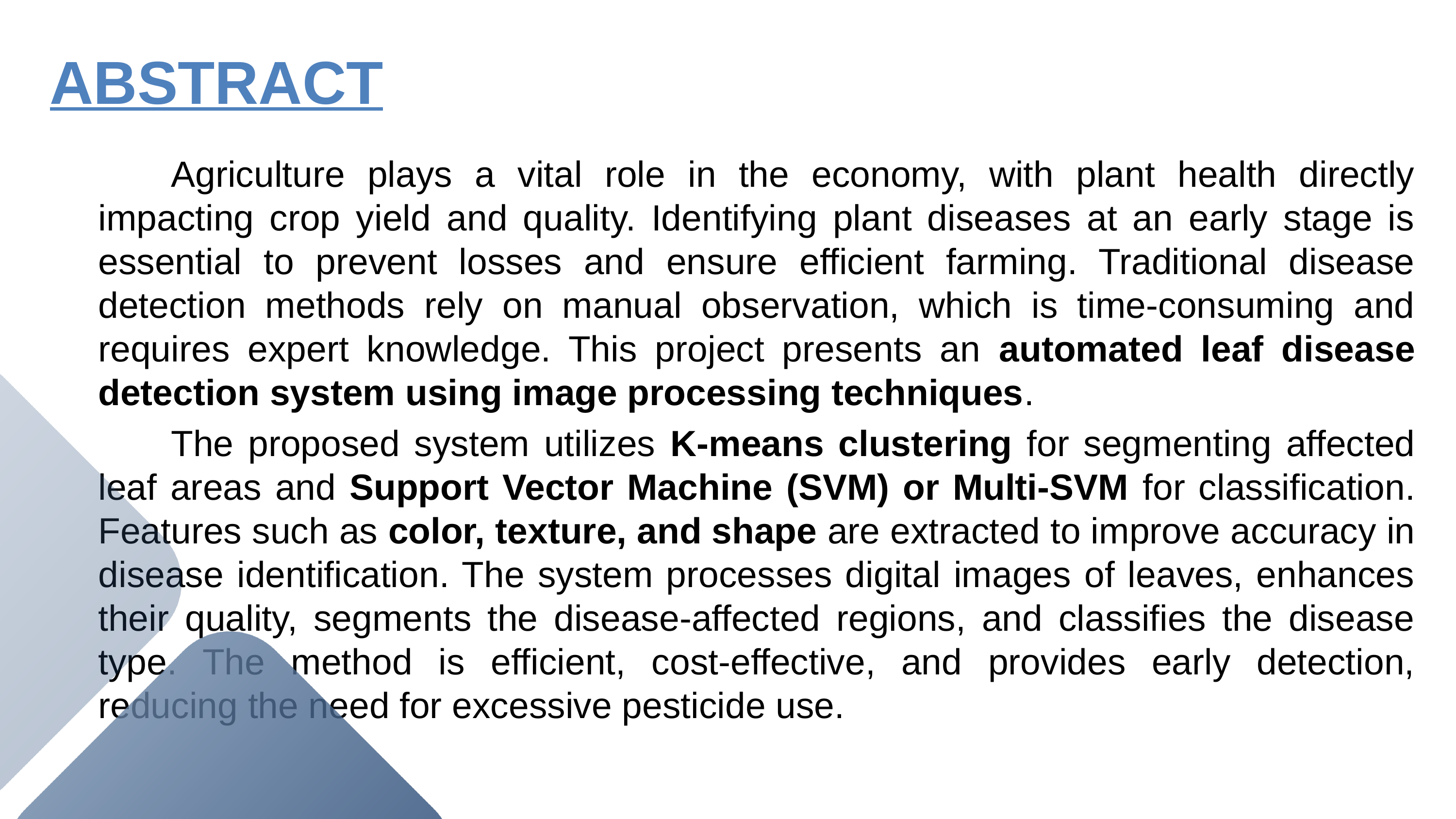

# ABSTRACT
	Agriculture plays a vital role in the economy, with plant health directly impacting crop yield and quality. Identifying plant diseases at an early stage is essential to prevent losses and ensure efficient farming. Traditional disease detection methods rely on manual observation, which is time-consuming and requires expert knowledge. This project presents an automated leaf disease detection system using image processing techniques.
	The proposed system utilizes K-means clustering for segmenting affected leaf areas and Support Vector Machine (SVM) or Multi-SVM for classification. Features such as color, texture, and shape are extracted to improve accuracy in disease identification. The system processes digital images of leaves, enhances their quality, segments the disease-affected regions, and classifies the disease type. The method is efficient, cost-effective, and provides early detection, reducing the need for excessive pesticide use.